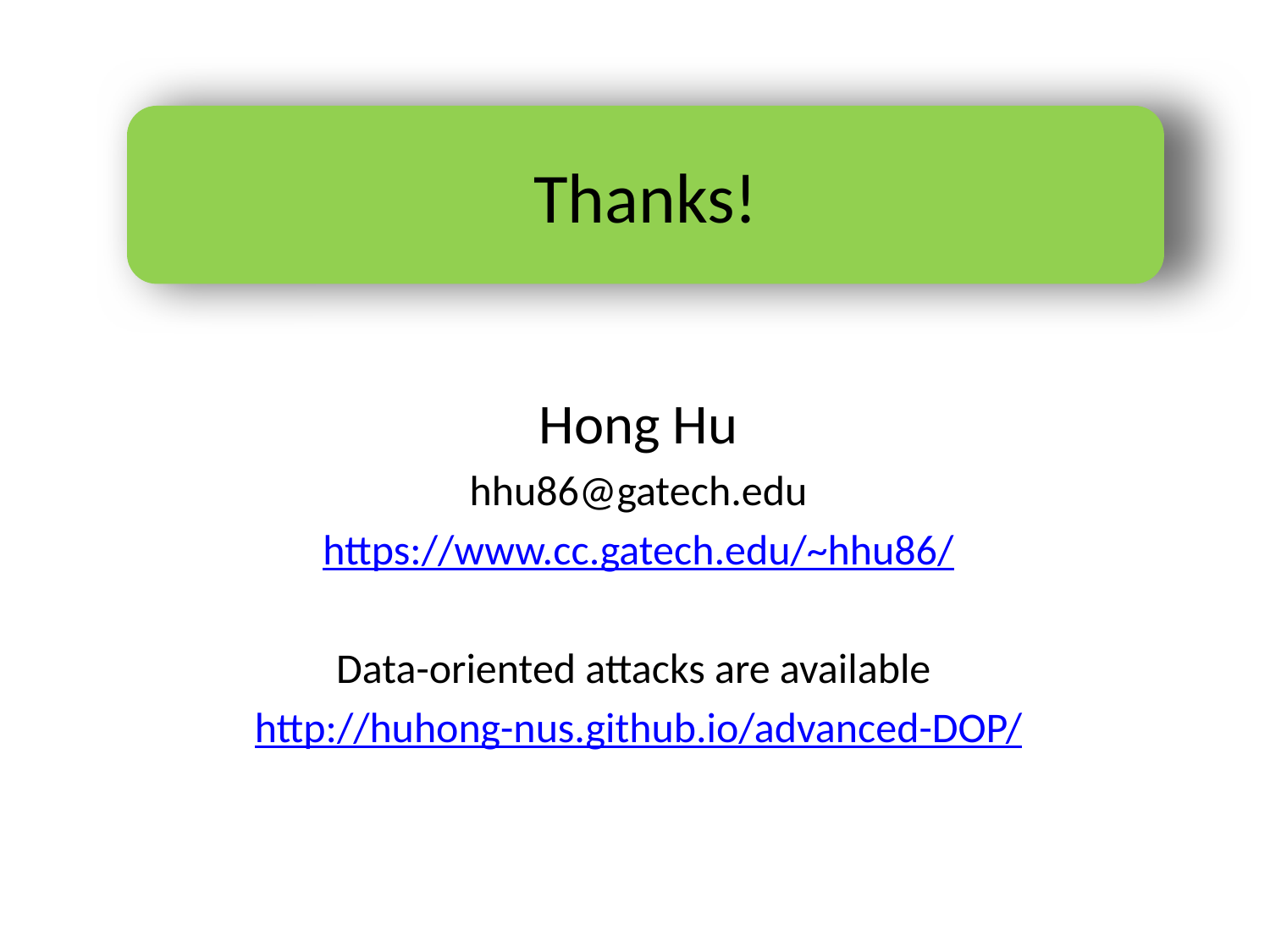

Thanks!
Hong Hu
hhu86@gatech.edu
https://www.cc.gatech.edu/~hhu86/

Data-oriented attacks are available
http://huhong-nus.github.io/advanced-DOP/